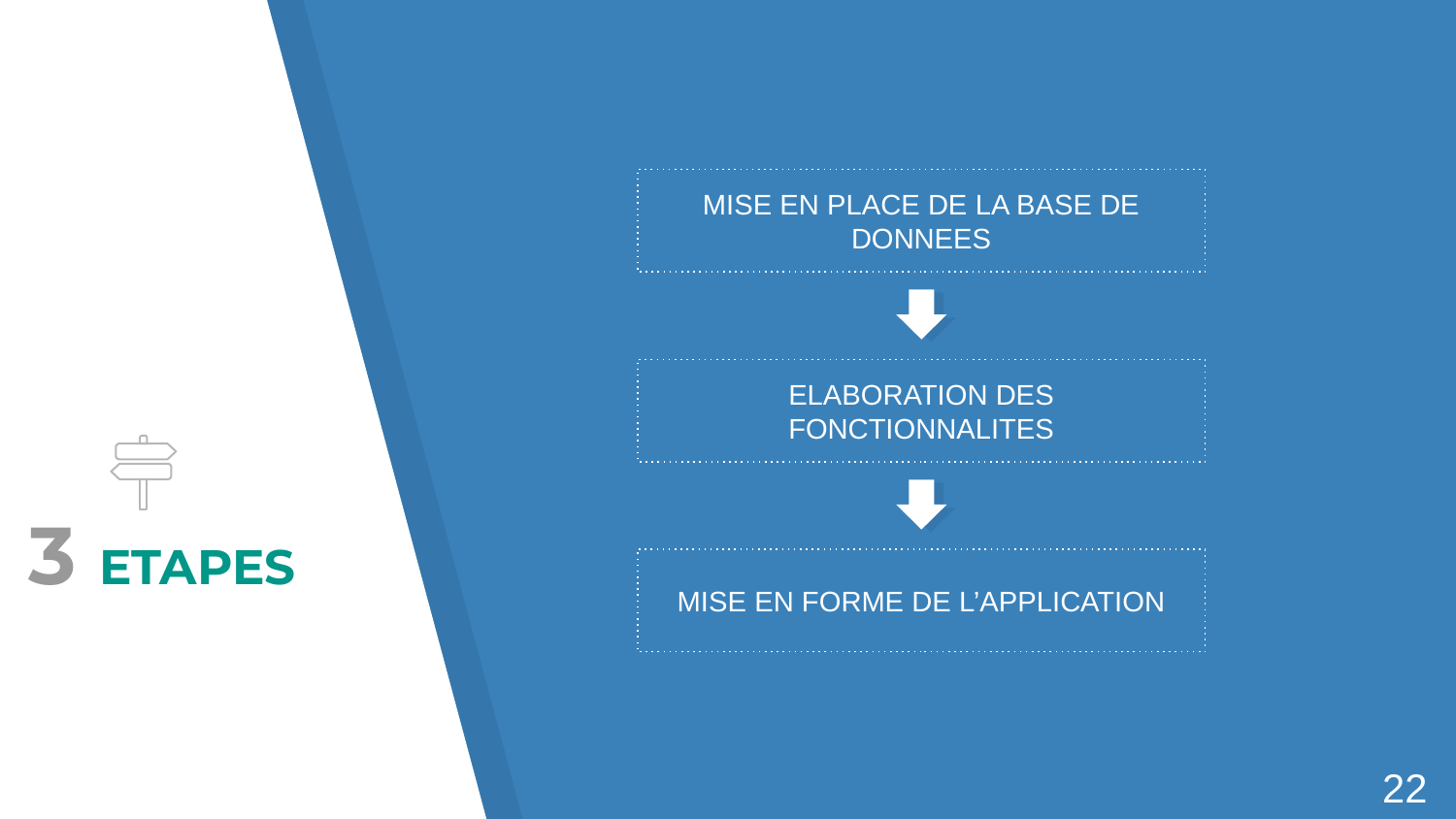

MISE EN PLACE DE LA BASE DE DONNEES

ELABORATION DES FONCTIONNALITES

# 3 ETAPES
MISE EN FORME DE L’APPLICATION
22